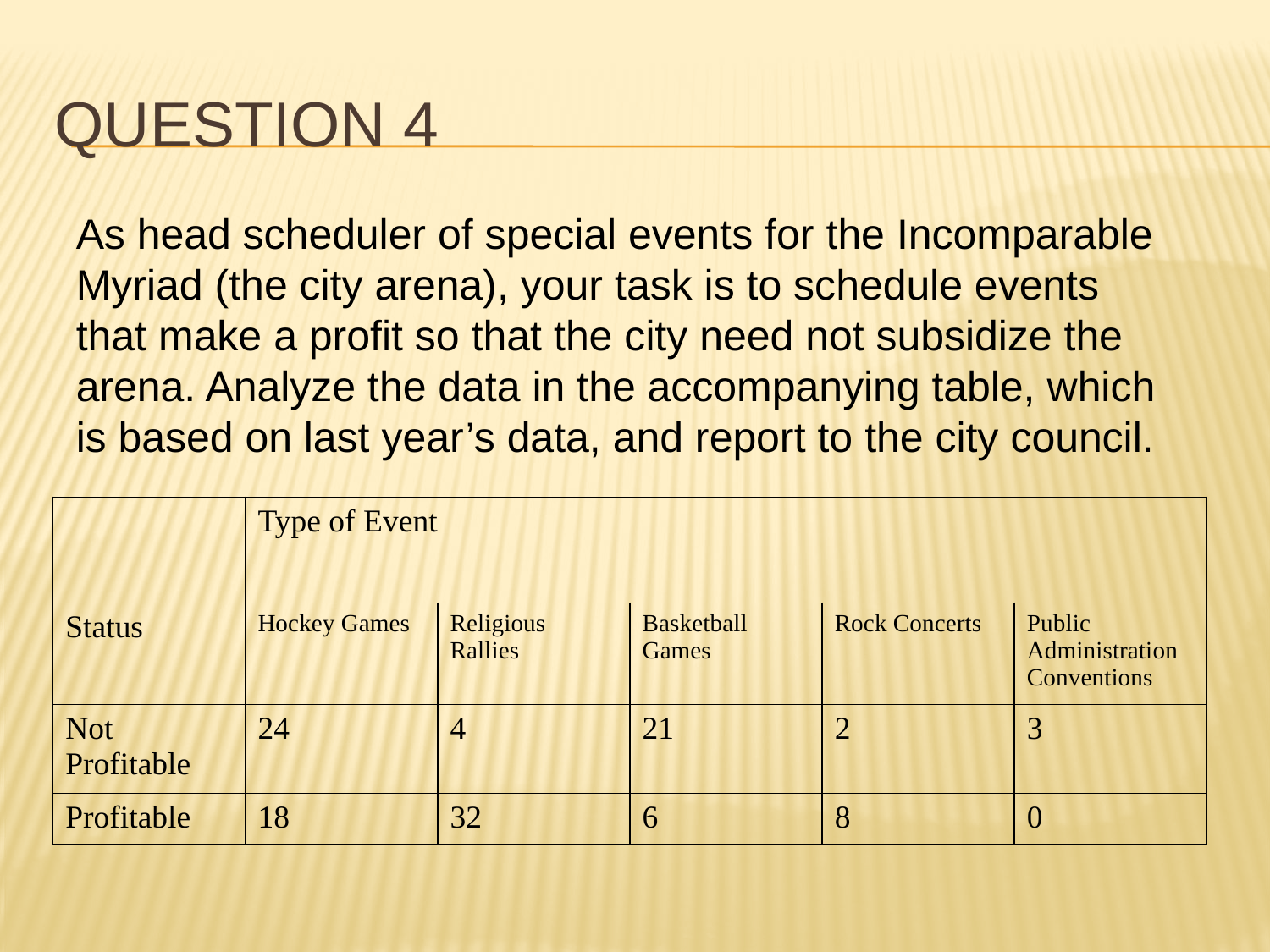

# Question 4
As head scheduler of special events for the Incomparable Myriad (the city arena), your task is to schedule events that make a profit so that the city need not subsidize the arena. Analyze the data in the accompanying table, which is based on last year’s data, and report to the city council.

|  | Type of Event |  |  |  |  |
| --- | --- | --- | --- | --- | --- |
| Status | Hockey Games | Religious Rallies | Basketball Games | Rock Concerts | Public Administration Conventions |
| Not Profitable | 24 | 4 | 21 | 2 | 3 |
| Profitable | 18 | 32 | 6 | 8 | 0 |